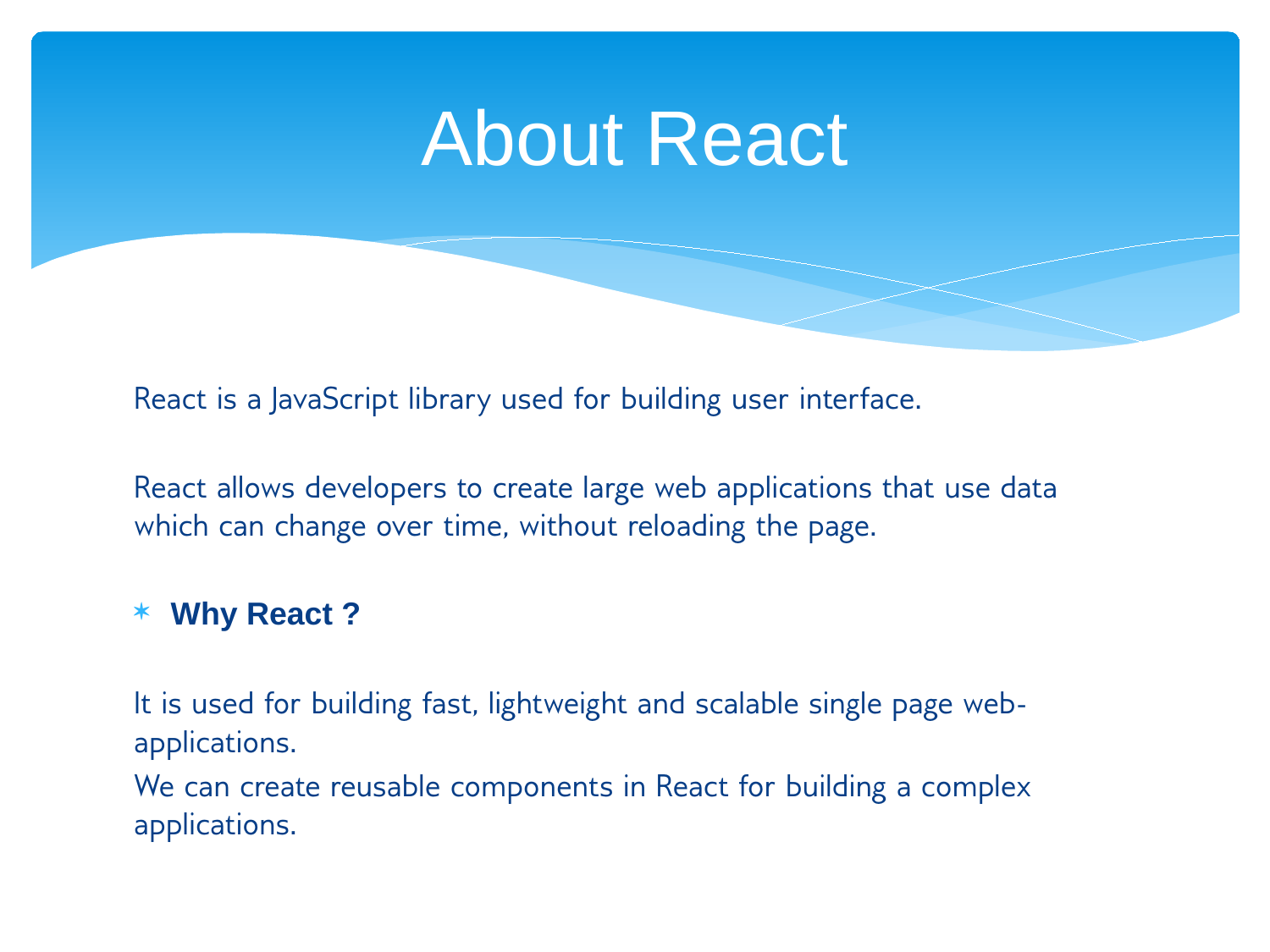

# About React
React is a JavaScript library used for building user interface.

React allows developers to create large web applications that use data which can change over time, without reloading the page.

Why React ?

It is used for building fast, lightweight and scalable single page web-applications.
We can create reusable components in React for building a complex applications.